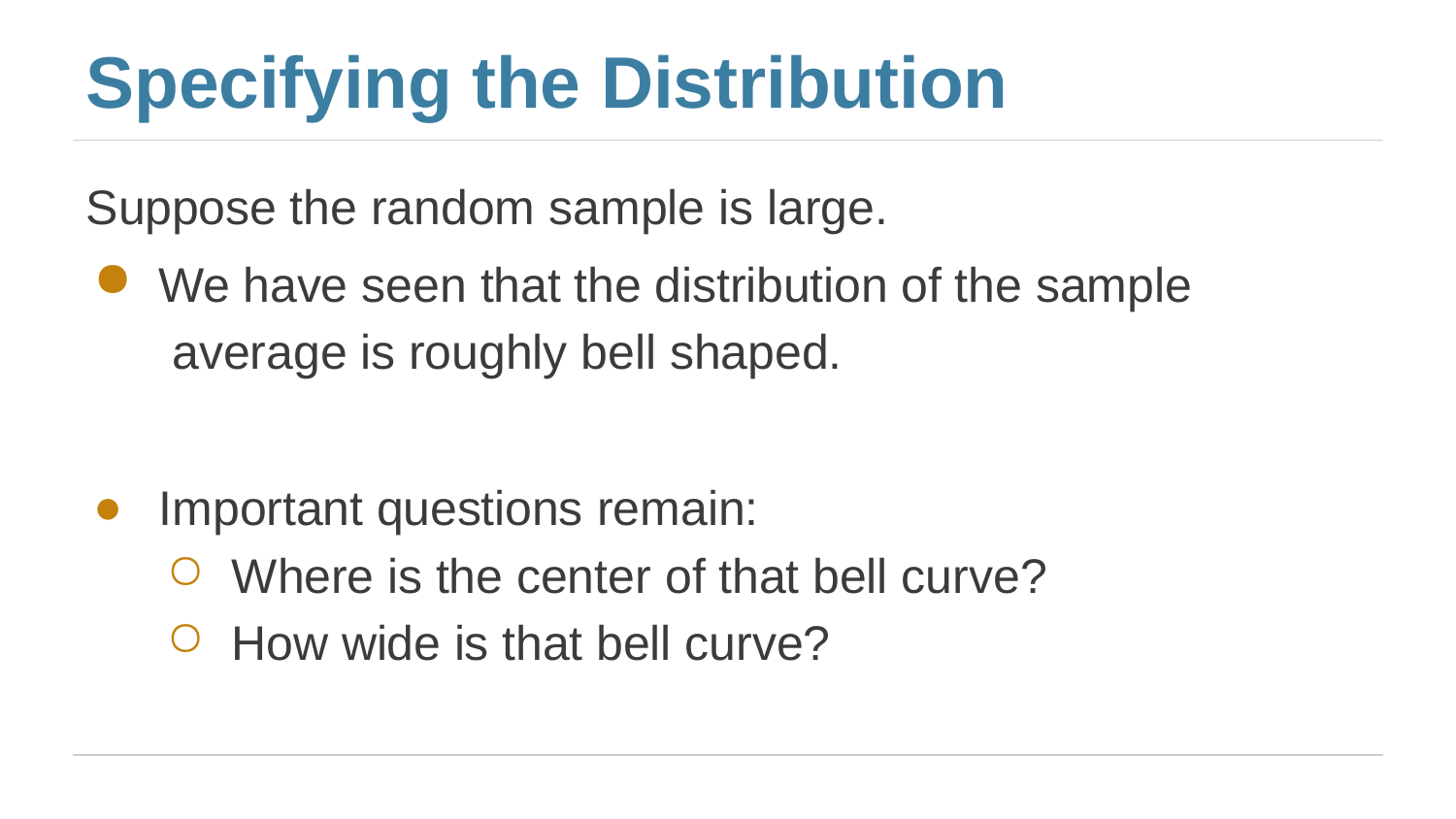

# Specifying the Distribution
Suppose the random sample is large.
We have seen that the distribution of the sample  average is roughly bell shaped.

Important questions remain:
Where is the center of that bell curve?
How wide is that bell curve?